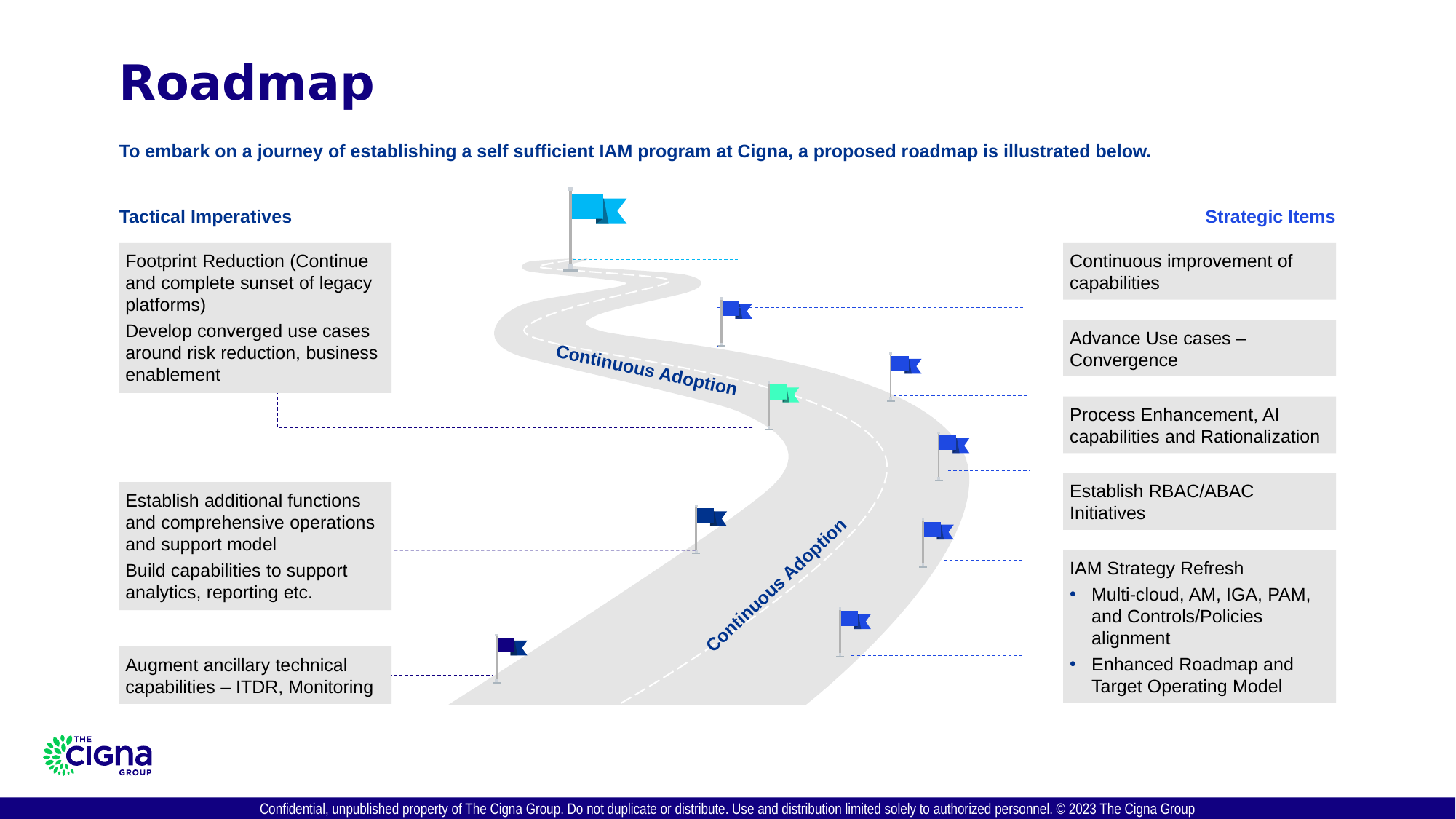

# Roadmap
To embark on a journey of establishing a self sufficient IAM program at Cigna, a proposed roadmap is illustrated below.

Tactical Imperatives
Strategic Items
Footprint Reduction (Continue and complete sunset of legacy platforms)
Develop converged use cases around risk reduction, business enablement
Continuous improvement of capabilities
Advance Use cases – Convergence
Continuous Adoption
Process Enhancement, AI capabilities and Rationalization
Establish RBAC/ABAC Initiatives
Establish additional functions and comprehensive operations and support model
Build capabilities to support analytics, reporting etc.
IAM Strategy Refresh
Multi-cloud, AM, IGA, PAM, and Controls/Policies alignment
Enhanced Roadmap and Target Operating Model
Continuous Adoption
Augment ancillary technical capabilities – ITDR, Monitoring